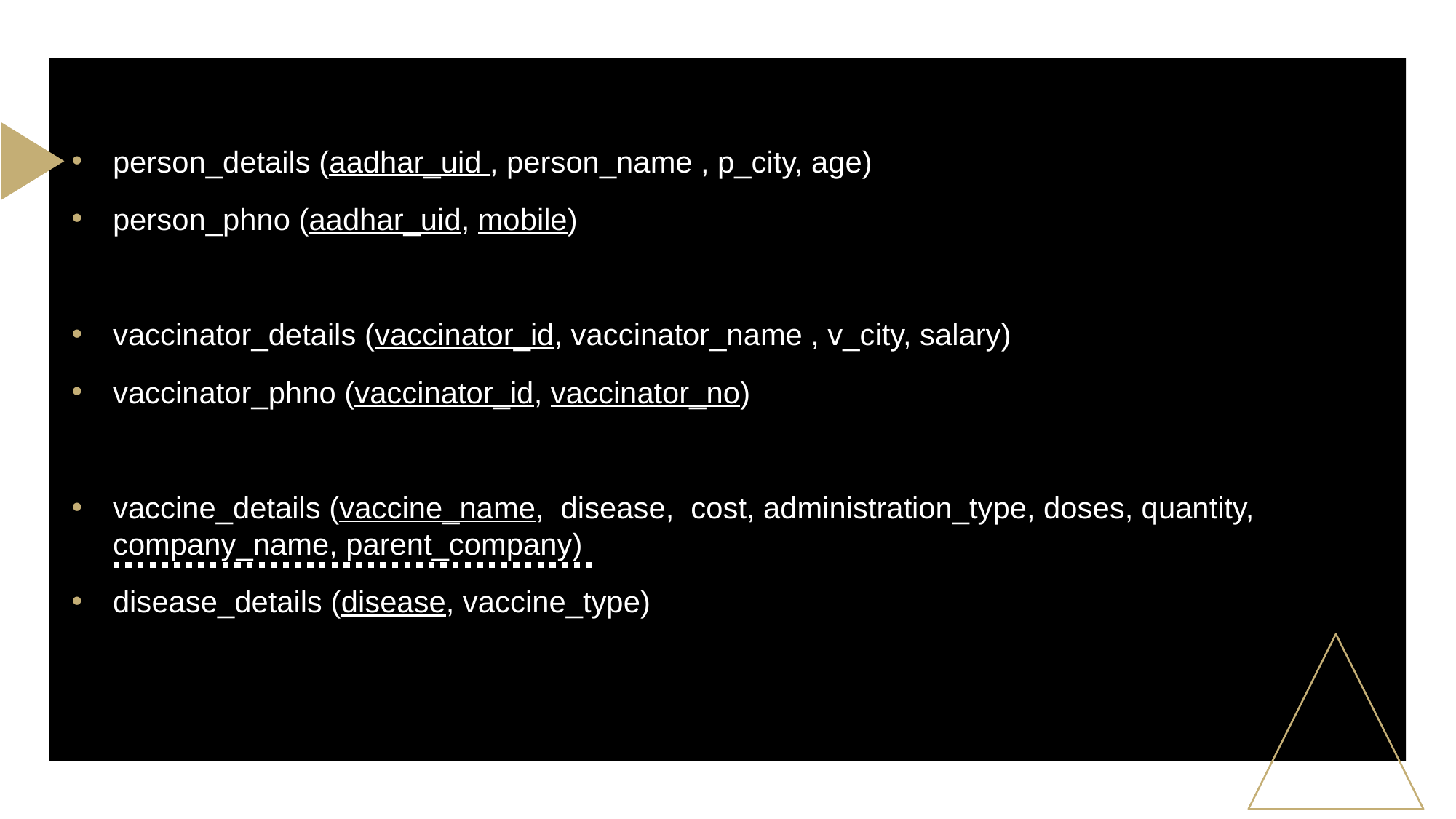

person_details (aadhar_uid , person_name , p_city, age)
person_phno (aadhar_uid, mobile)

vaccinator_details (vaccinator_id, vaccinator_name , v_city, salary)
vaccinator_phno (vaccinator_id, vaccinator_no)

vaccine_details (vaccine_name,  disease,  cost, administration_type, doses, quantity, company_name, parent_company)
disease_details (disease, vaccine_type)